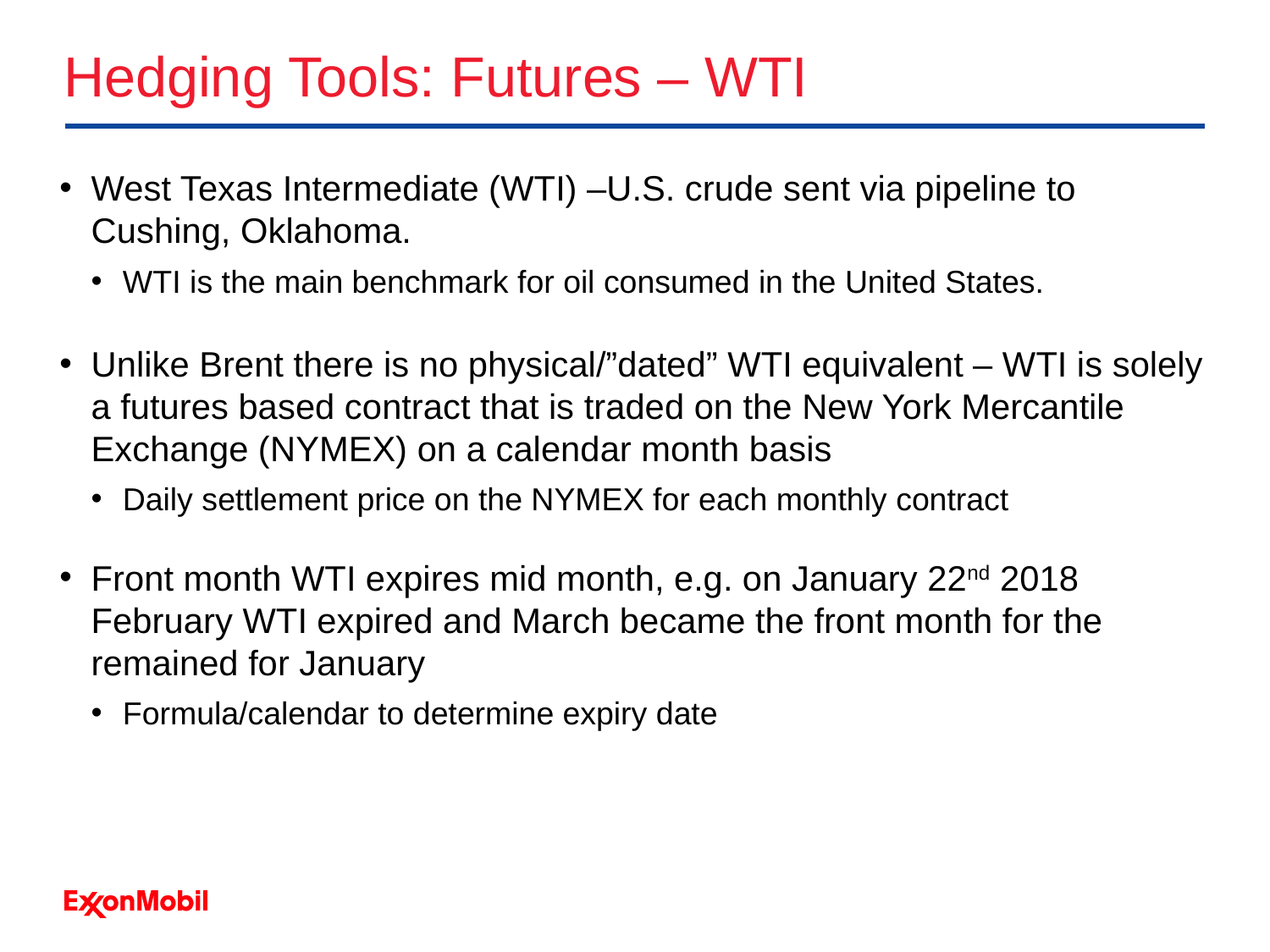

# Hedging Tools: Futures – WTI
West Texas Intermediate (WTI) –U.S. crude sent via pipeline to Cushing, Oklahoma.
WTI is the main benchmark for oil consumed in the United States.

Unlike Brent there is no physical/”dated” WTI equivalent – WTI is solely a futures based contract that is traded on the New York Mercantile Exchange (NYMEX) on a calendar month basis
Daily settlement price on the NYMEX for each monthly contract
Front month WTI expires mid month, e.g. on January 22nd 2018 February WTI expired and March became the front month for the remained for January
Formula/calendar to determine expiry date